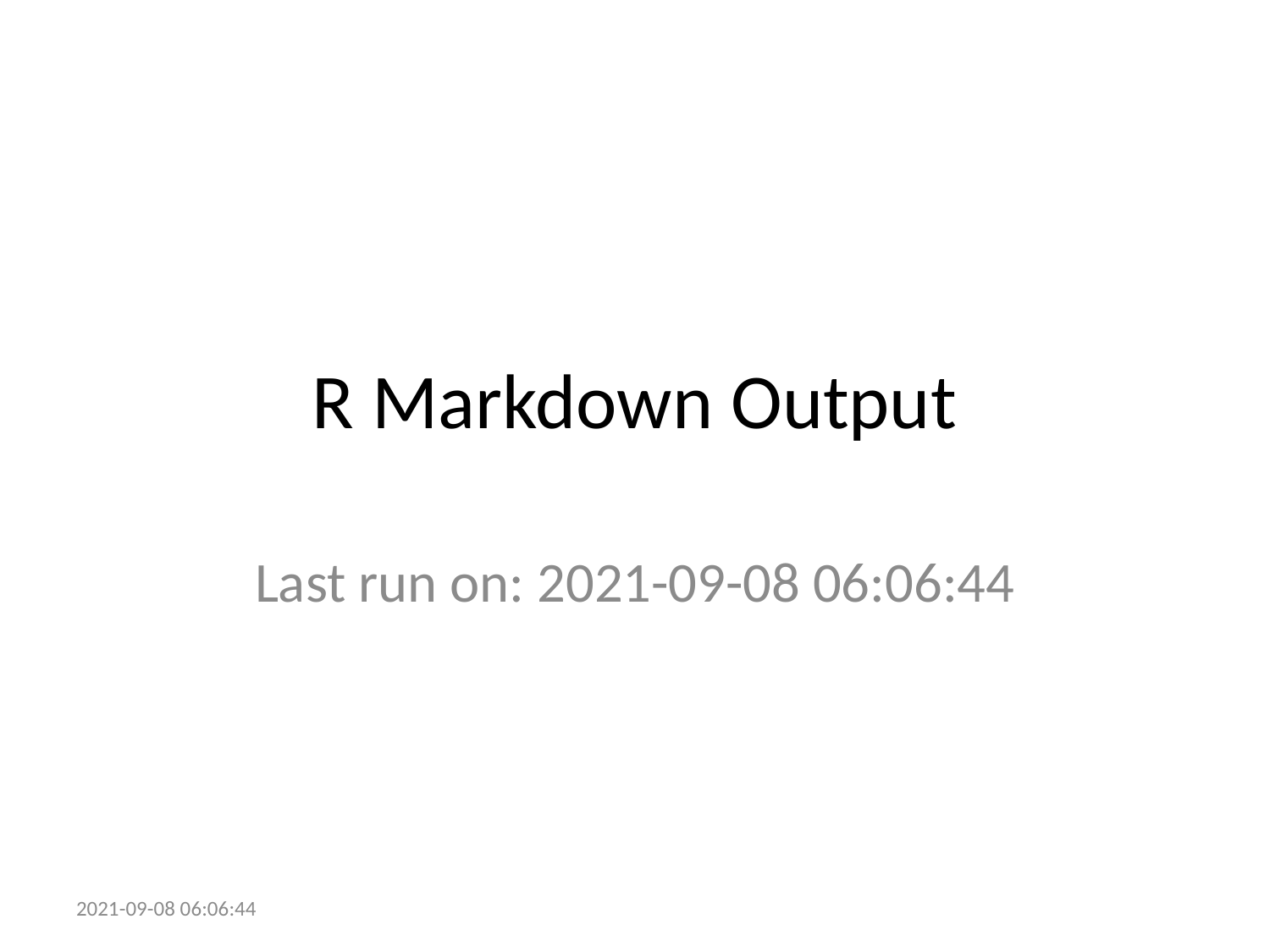

# R Markdown Output
Last run on: 2021-09-08 06:06:44
2021-09-08 06:06:44